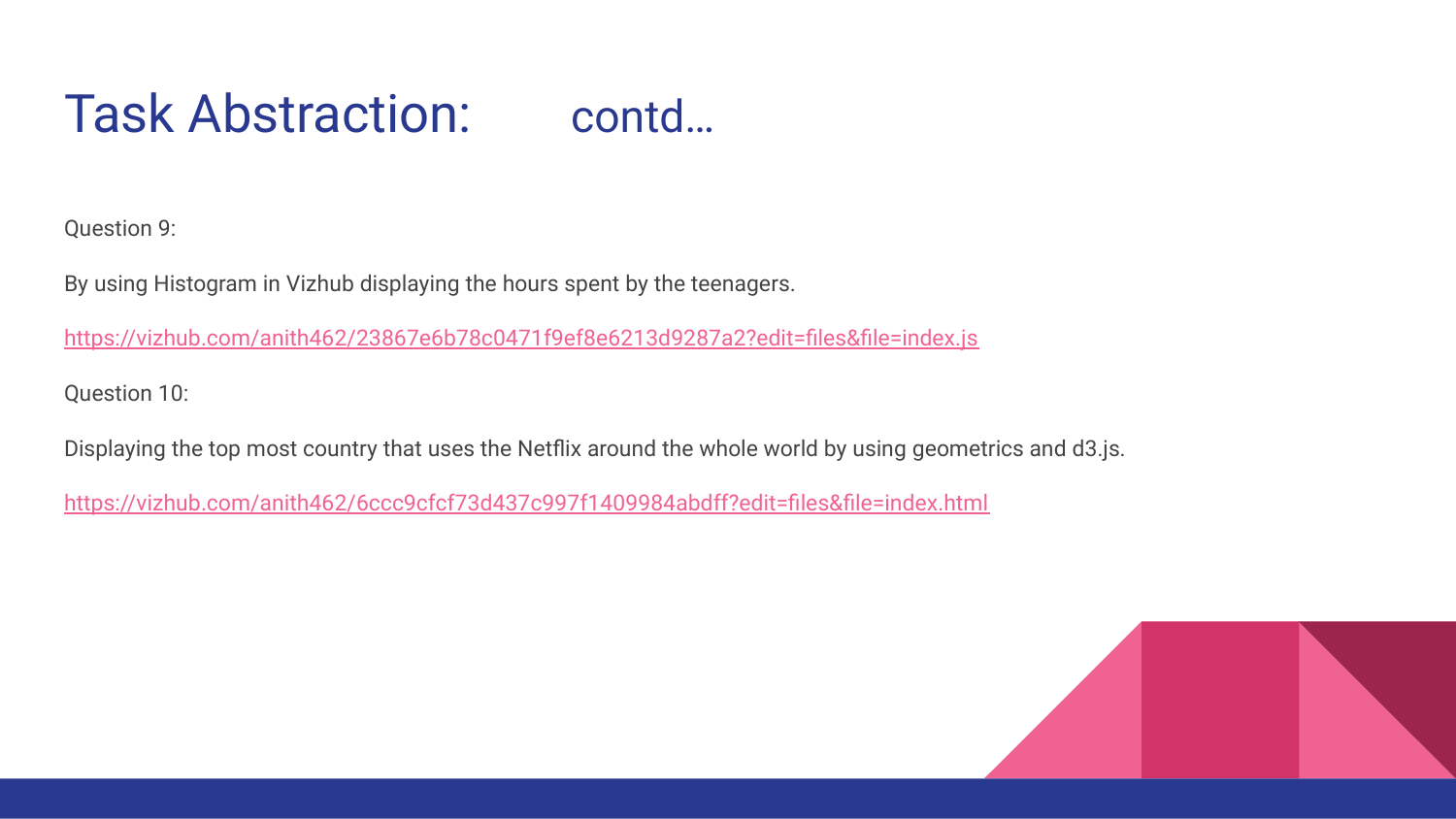

# Task Abstraction:											contd…
Question 9:
By using Histogram in Vizhub displaying the hours spent by the teenagers.
https://vizhub.com/anith462/23867e6b78c0471f9ef8e6213d9287a2?edit=files&file=index.js
Question 10:
Displaying the top most country that uses the Netflix around the whole world by using geometrics and d3.js.
https://vizhub.com/anith462/6ccc9cfcf73d437c997f1409984abdff?edit=files&file=index.html